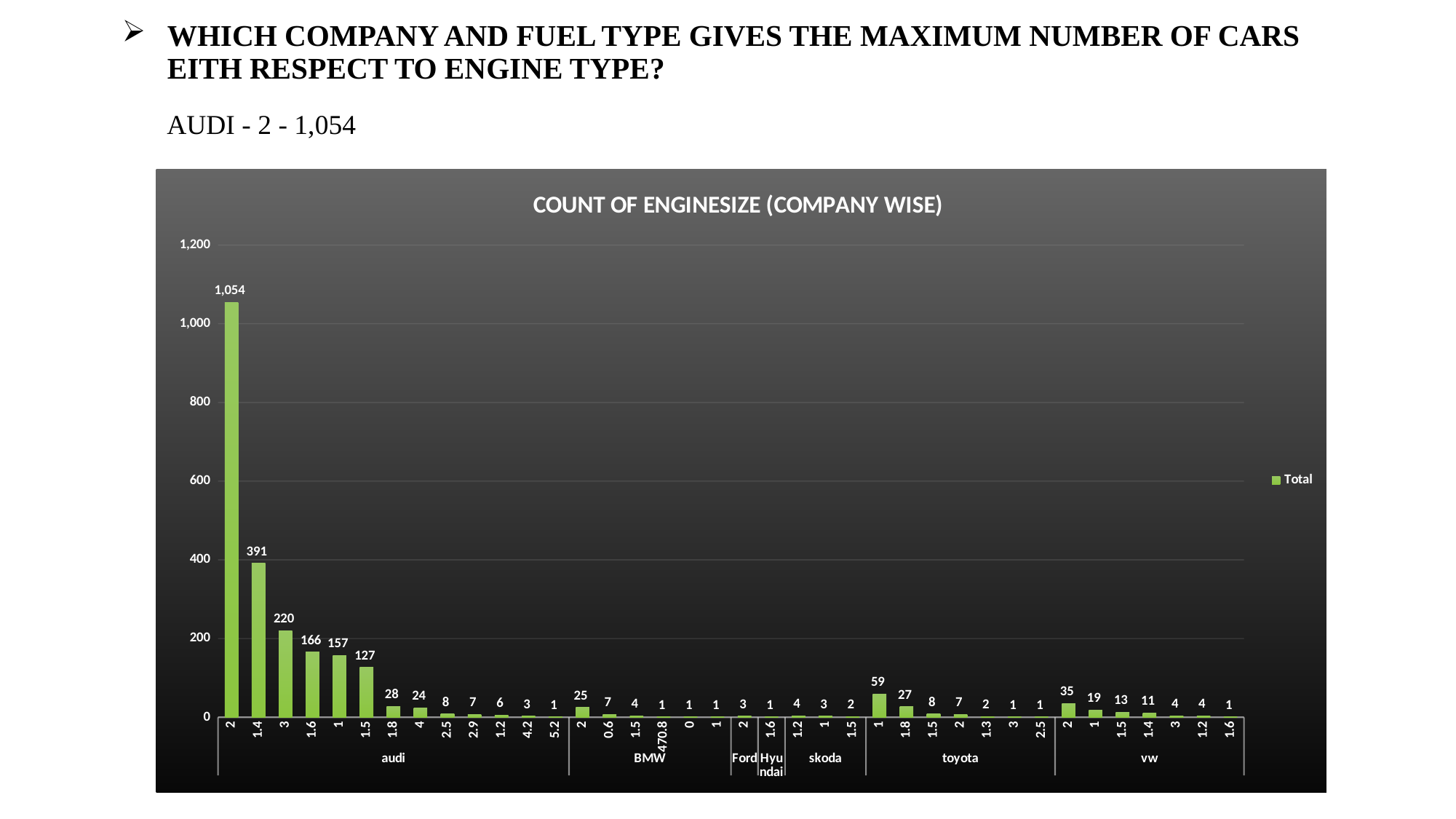

# WHICH COMPANY AND FUEL TYPE GIVES THE MAXIMUM NUMBER OF CARS EITH RESPECT TO ENGINE TYPE?
AUDI - 2 - 1,054

### Chart: COUNT OF ENGINESIZE (COMPANY WISE)

| Category | Total |
|---|---|
| 2 | 1054.0 |
| 1.4 | 391.0 |
| 3 | 220.0 |
| 1.6 | 166.0 |
| 1 | 157.0 |
| 1.5 | 127.0 |
| 1.8 | 28.0 |
| 4 | 24.0 |
| 2.5 | 8.0 |
| 2.9 | 7.0 |
| 1.2 | 6.0 |
| 4.2 | 3.0 |
| 5.2 | 1.0 |
| 2 | 25.0 |
| 0.6 | 7.0 |
| 1.5 | 4.0 |
| 470.8 | 1.0 |
| 0 | 1.0 |
| 1 | 1.0 |
| 2 | 3.0 |
| 1.6 | 1.0 |
| 1.2 | 4.0 |
| 1 | 3.0 |
| 1.5 | 2.0 |
| 1 | 59.0 |
| 1.8 | 27.0 |
| 1.5 | 8.0 |
| 2 | 7.0 |
| 1.3 | 2.0 |
| 3 | 1.0 |
| 2.5 | 1.0 |
| 2 | 35.0 |
| 1 | 19.0 |
| 1.5 | 13.0 |
| 1.4 | 11.0 |
| 3 | 4.0 |
| 1.2 | 4.0 |
| 1.6 | 1.0 |